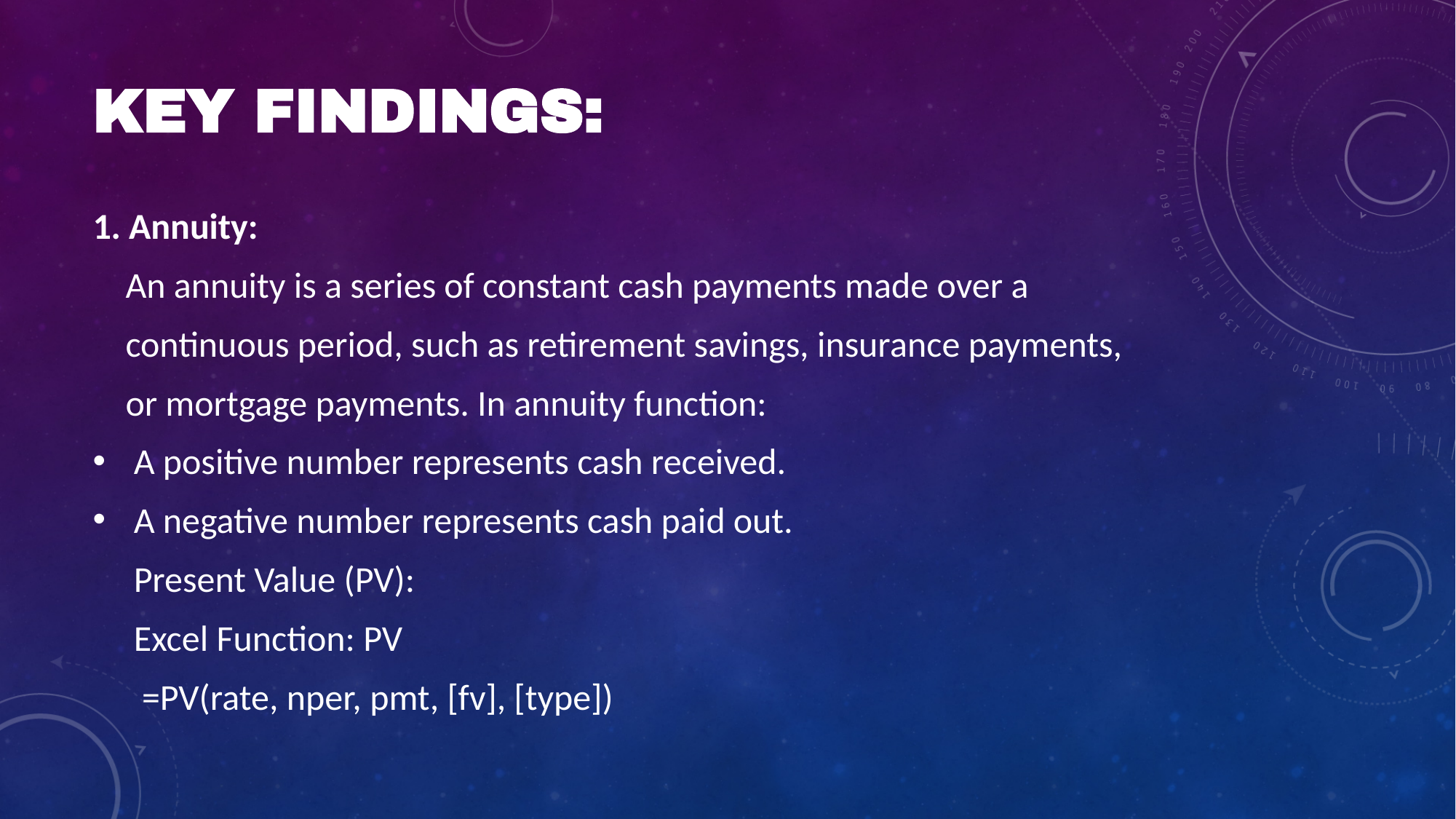

# KEY FINDINGS:
1. Annuity:
    An annuity is a series of constant cash payments made over a
    continuous period, such as retirement savings, insurance payments,
    or mortgage payments. In annuity function:
A positive number represents cash received.
A negative number represents cash paid out.
     Present Value (PV):
     Excel Function: PV
      =PV(rate, nper, pmt, [fv], [type])